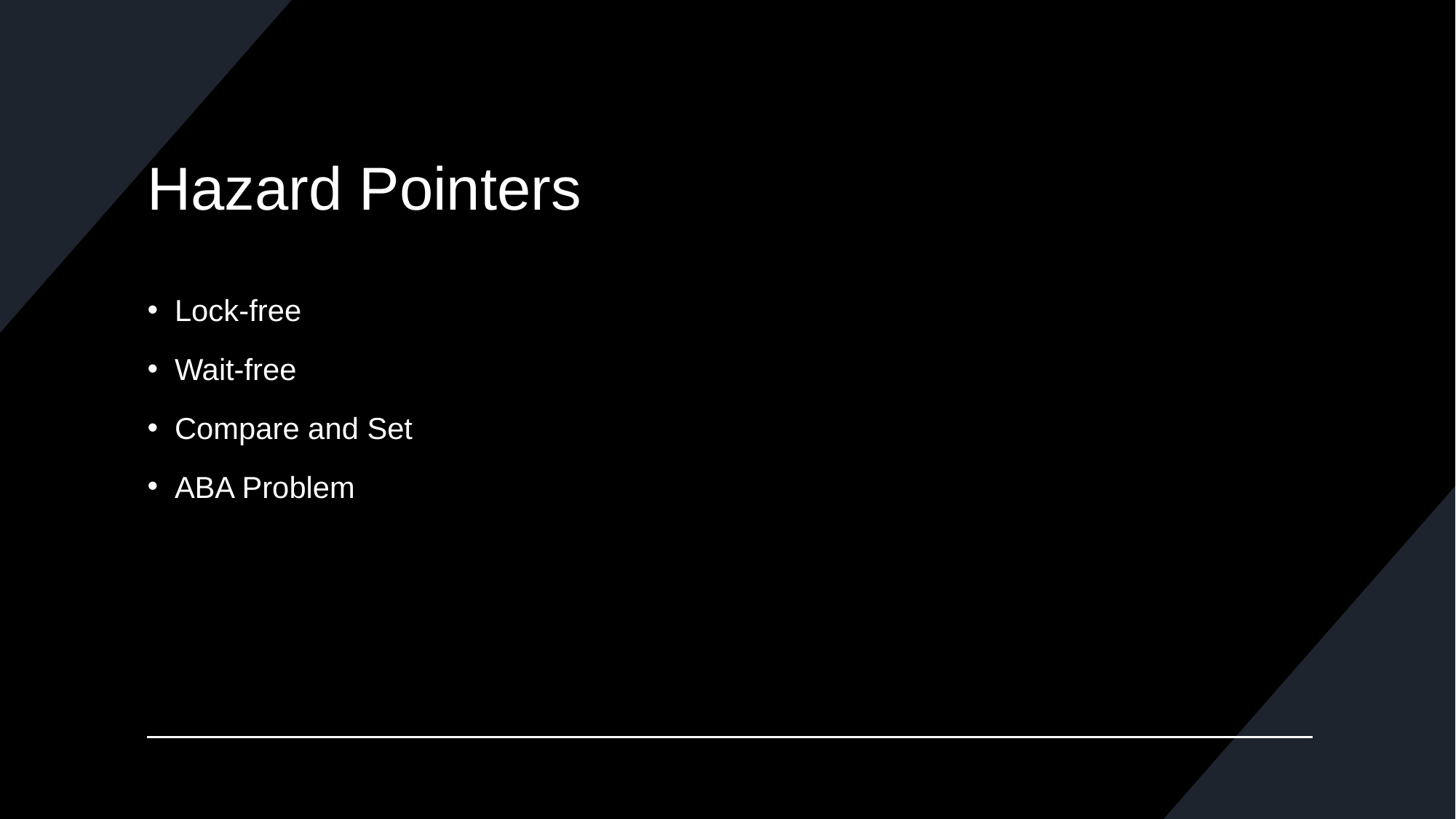

# Hazard Pointers
Lock-free
Wait-free
Compare and Set
ABA Problem